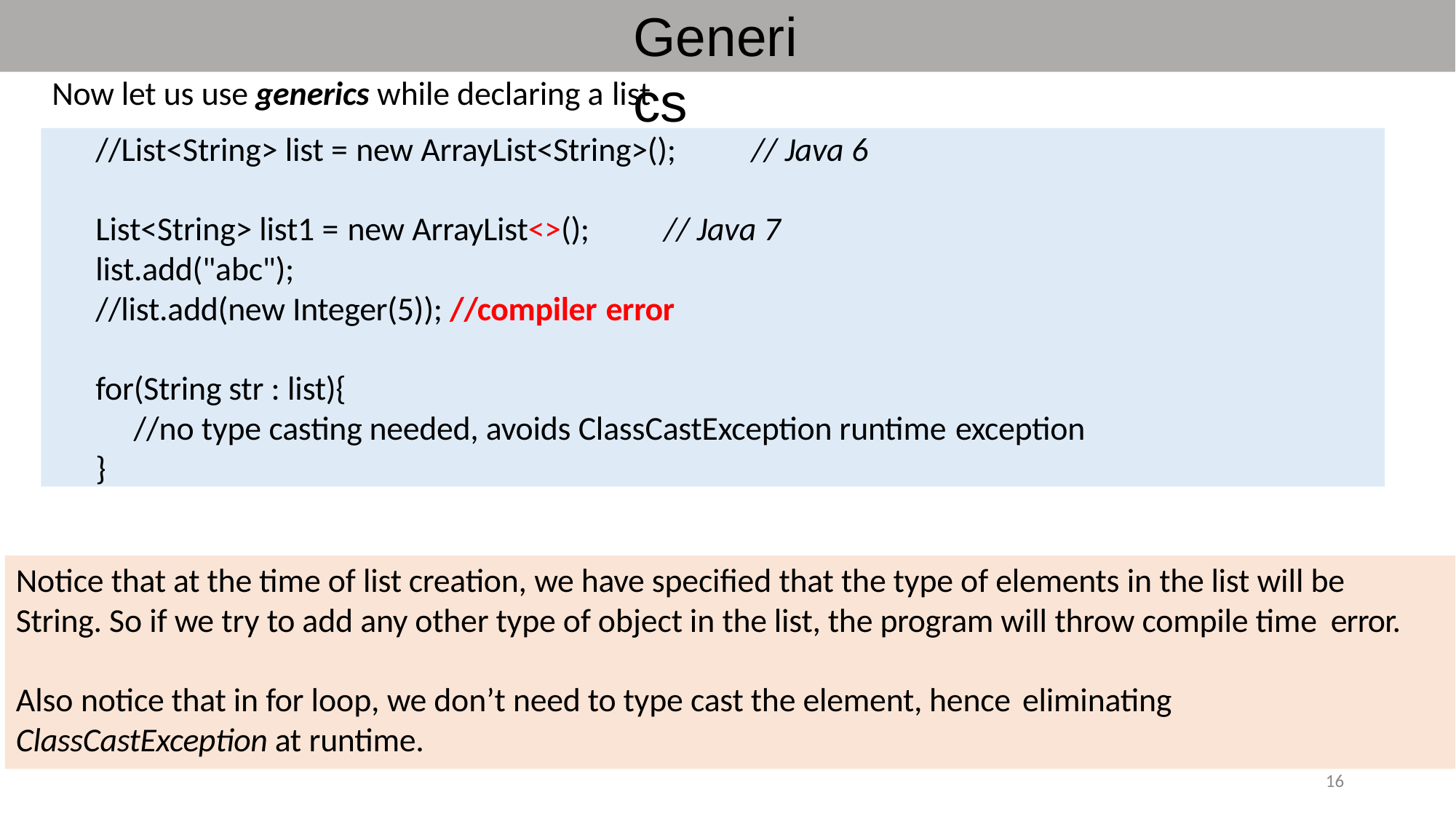

# Generics
Now let us use generics while declaring a list
//List<String> list = new ArrayList<String>();	// Java 6

List<String> list1 = new ArrayList<>();	// Java 7
list.add("abc");
//list.add(new Integer(5)); //compiler error

for(String str : list){
//no type casting needed, avoids ClassCastException runtime exception
}

Notice that at the time of list creation, we have specified that the type of elements in the list will be  String. So if we try to add any other type of object in the list, the program will throw compile time error.

Also notice that in for loop, we don’t need to type cast the element, hence eliminating
ClassCastException at runtime.
16